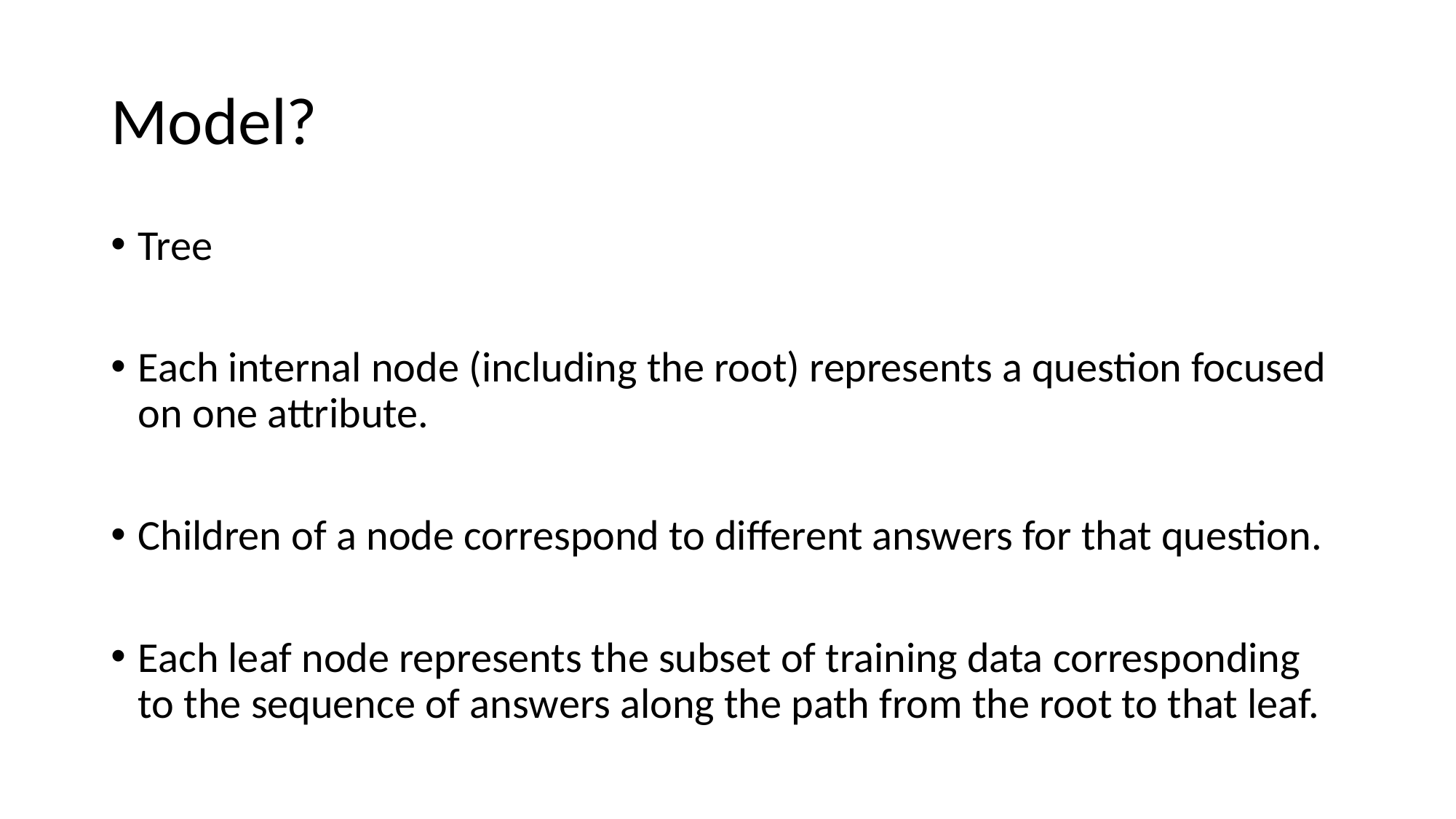

# Model?
Tree

Each internal node (including the root) represents a question focused on one attribute.

Children of a node correspond to different answers for that question.

Each leaf node represents the subset of training data corresponding to the sequence of answers along the path from the root to that leaf.